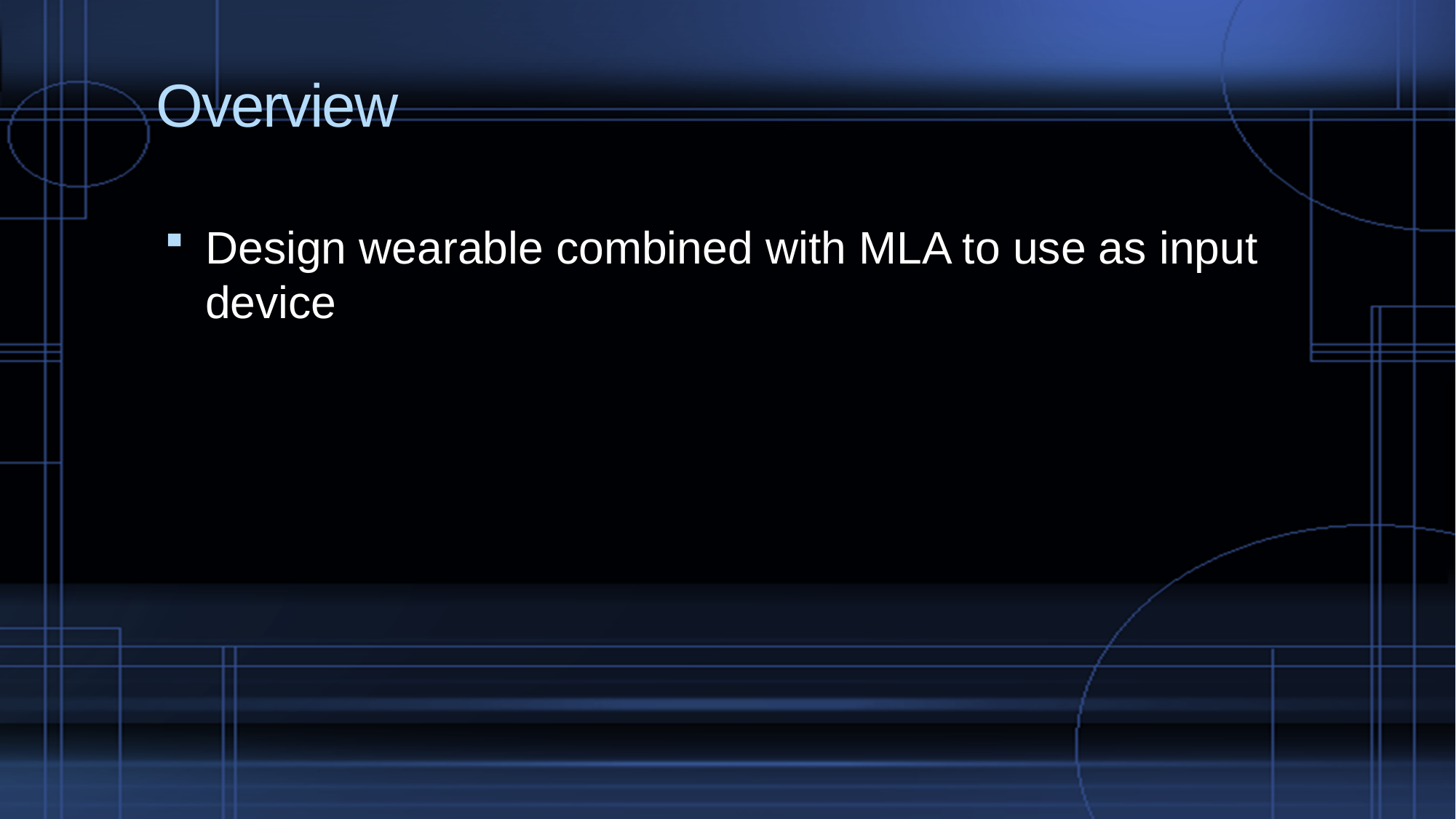

# Overview
Design wearable combined with MLA to use as input device